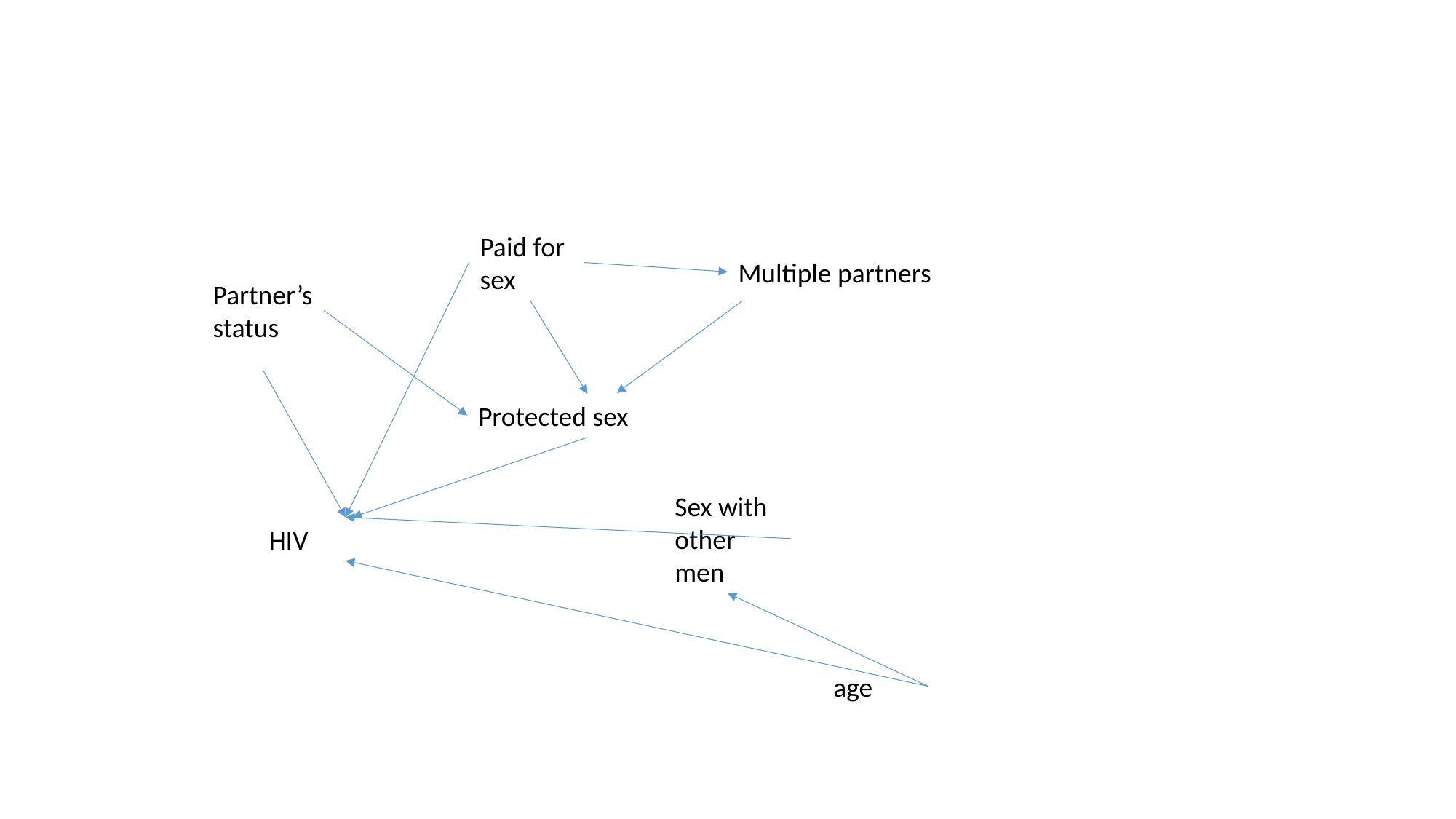

Paid for sex
Multiple partners
Partner’s status
Protected sex
Sex with other men
HIV
age